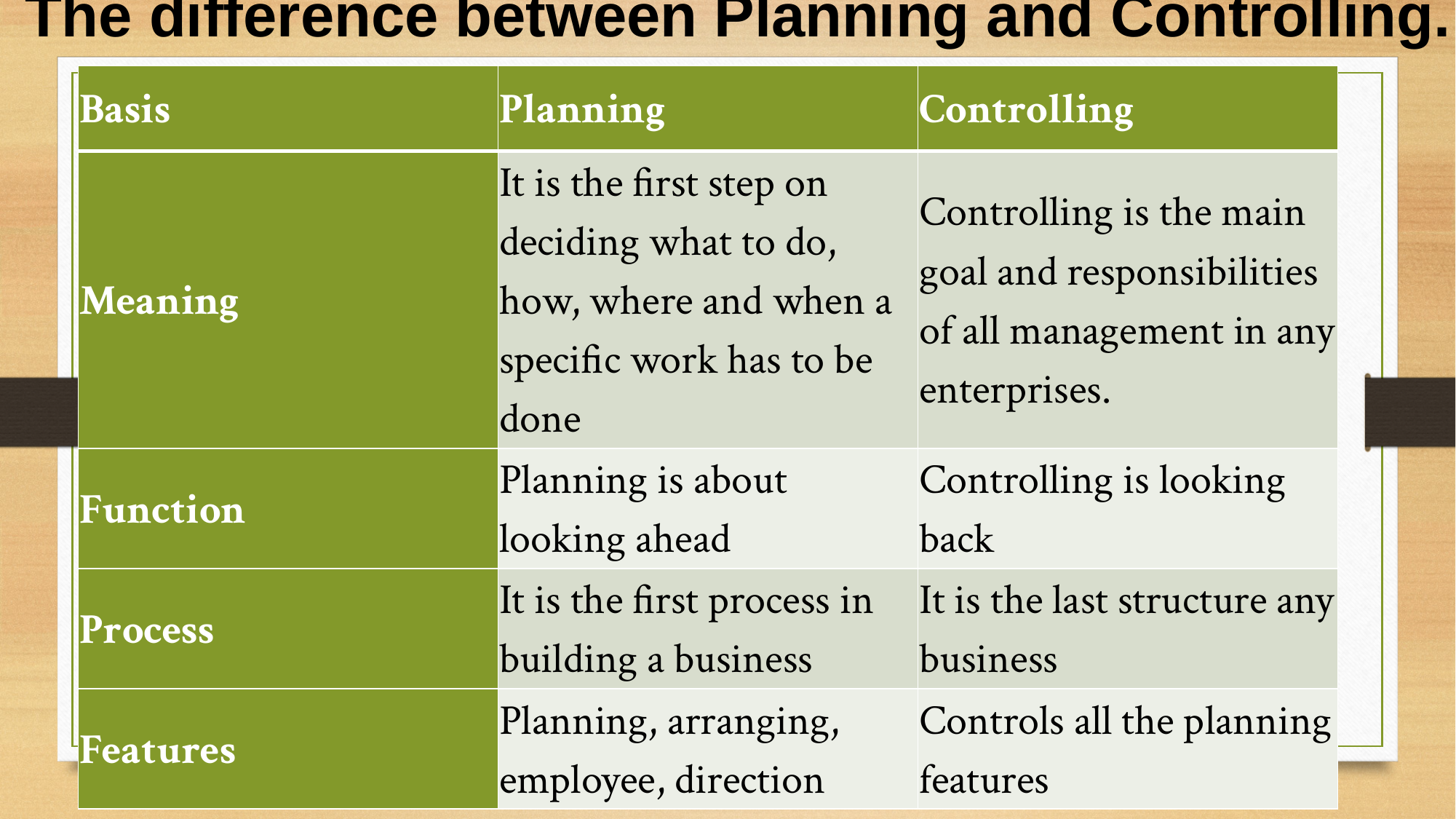

The difference between Planning and Controlling.

| Basis | Planning | Controlling |
| --- | --- | --- |
| Meaning | It is the first step on deciding what to do, how, where and when a specific work has to be done | Controlling is the main goal and responsibilities of all management in any enterprises. |
| Function | Planning is about looking ahead | Controlling is looking back |
| Process | It is the first process in building a business | It is the last structure any business |
| Features | Planning, arranging, employee, direction | Controls all the planning features |